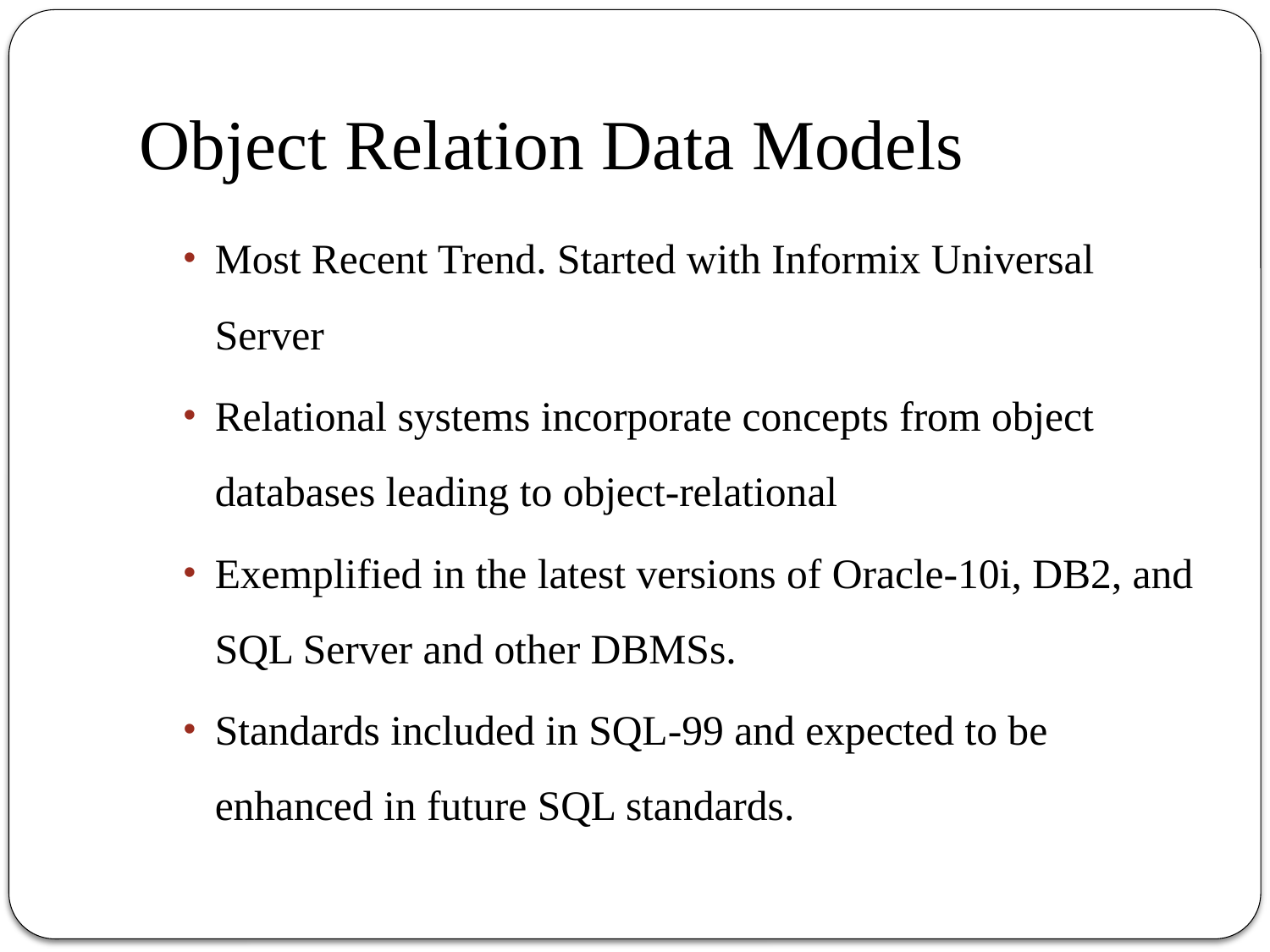

# Object Relation Data Models
Most Recent Trend. Started with Informix Universal Server
Relational systems incorporate concepts from object databases leading to object-relational
Exemplified in the latest versions of Oracle-10i, DB2, and SQL Server and other DBMSs.
Standards included in SQL-99 and expected to be enhanced in future SQL standards.